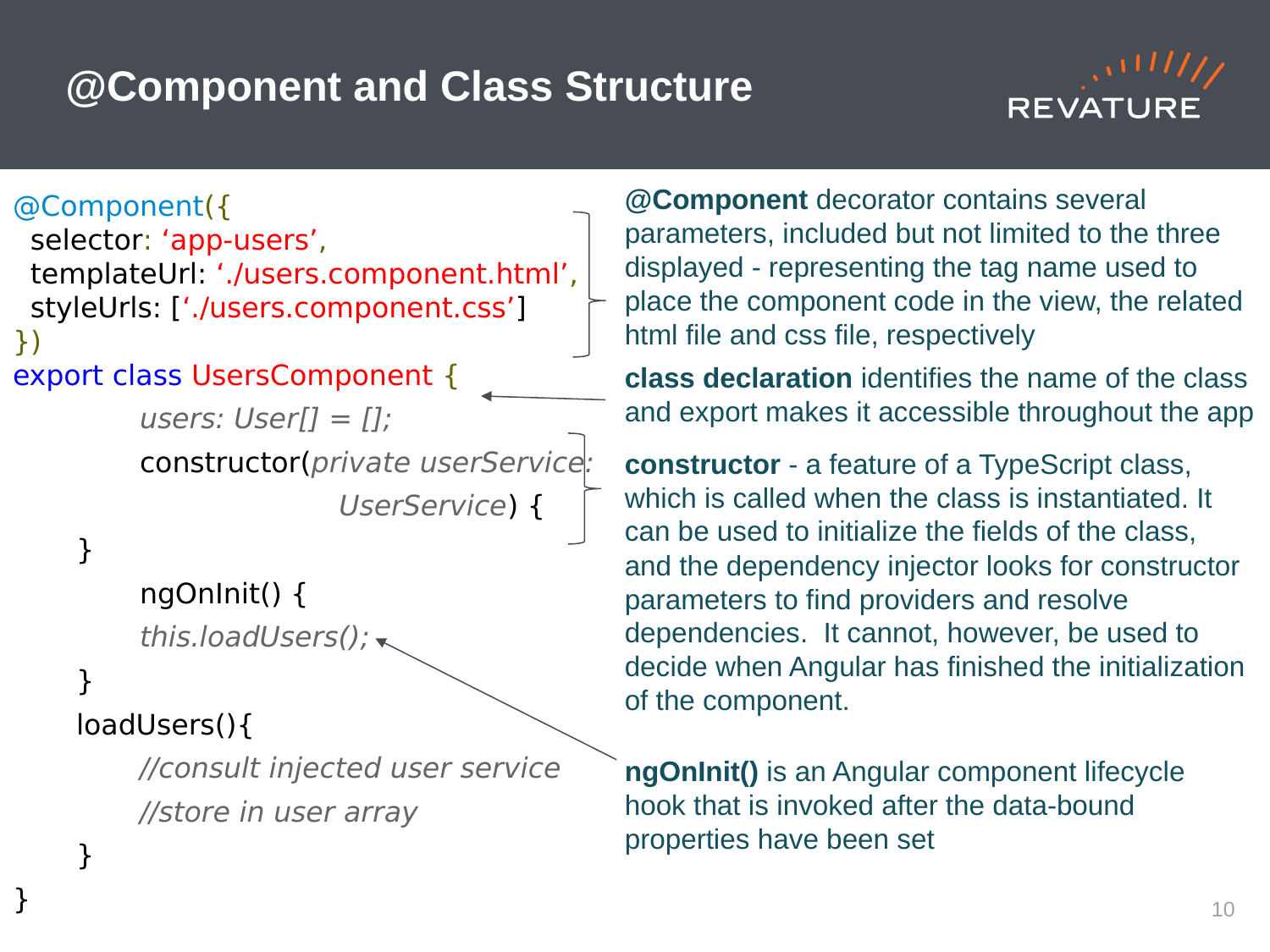

# @Component and Class Structure
@Component decorator contains several parameters, included but not limited to the three displayed - representing the tag name used to place the component code in the view, the related html file and css file, respectively

@Component({
  selector: ‘app-users’,
  templateUrl: ‘./users.component.html’,
  styleUrls: [‘./users.component.css’]
})
export class UsersComponent {
	users: User[] = [];
	constructor(private userService:
 UserService) {
}
	ngOnInit() {
this.loadUsers();
}
loadUsers(){
	//consult injected user service
	//store in user array
}
}

class declaration identifies the name of the class and export makes it accessible throughout the app

constructor - a feature of a TypeScript class, which is called when the class is instantiated. It can be used to initialize the fields of the class, and the dependency injector looks for constructor parameters to find providers and resolve dependencies.  It cannot, however, be used to decide when Angular has finished the initialization of the component.

ngOnInit() is an Angular component lifecycle hook that is invoked after the data-bound properties have been set

10